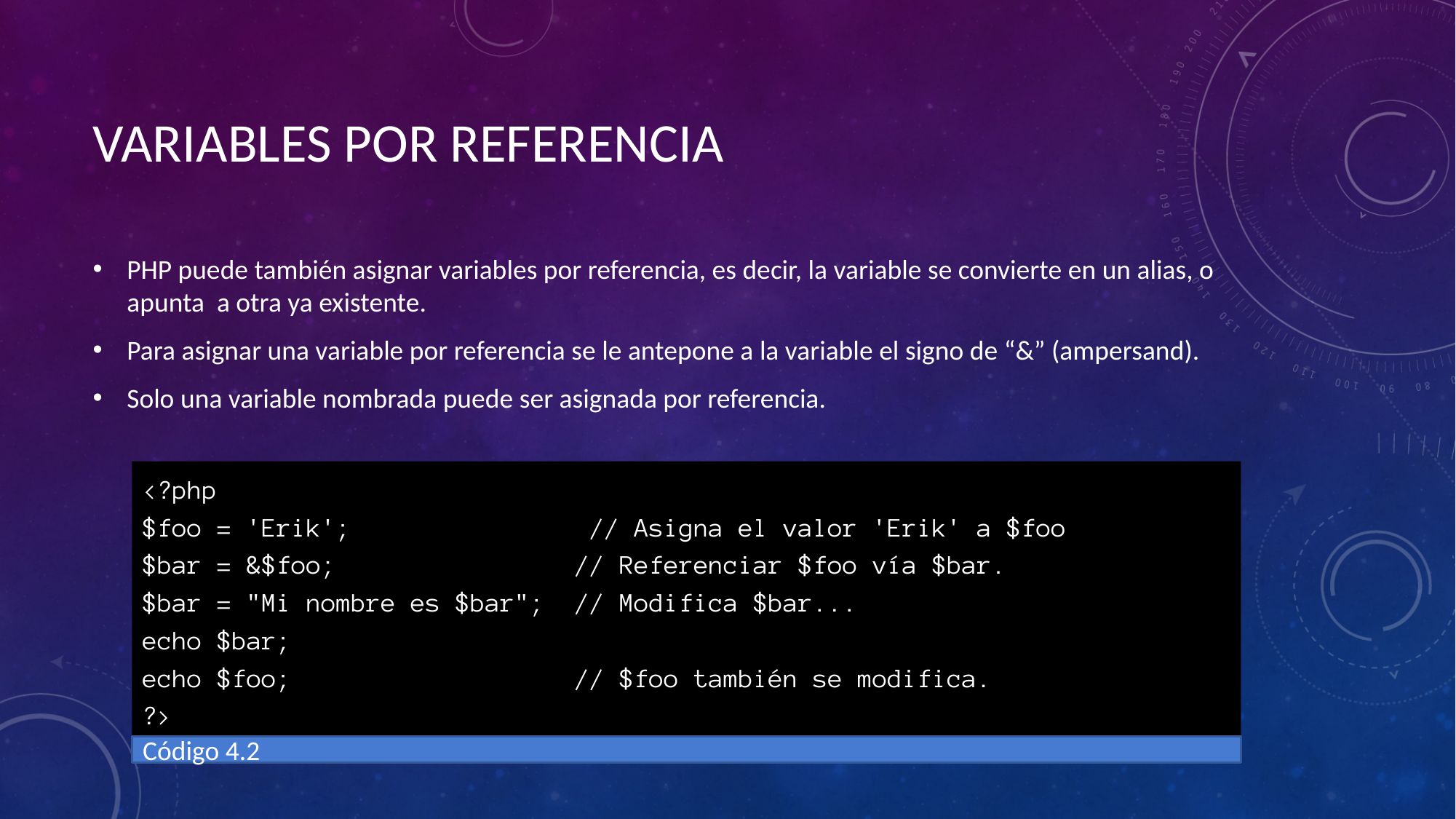

# Variables por Referencia
PHP puede también asignar variables por referencia, es decir, la variable se convierte en un alias, o apunta  a otra ya existente.
Para asignar una variable por referencia se le antepone a la variable el signo de “&” (ampersand).
Solo una variable nombrada puede ser asignada por referencia.
<?php
$foo = 'Erik';                // Asigna el valor 'Erik' a $foo
$bar = &$foo;                // Referenciar $foo vía $bar.
$bar = "Mi nombre es $bar";  // Modifica $bar...
echo $bar;
echo $foo;                   // $foo también se modifica.
?>
Código 4.2